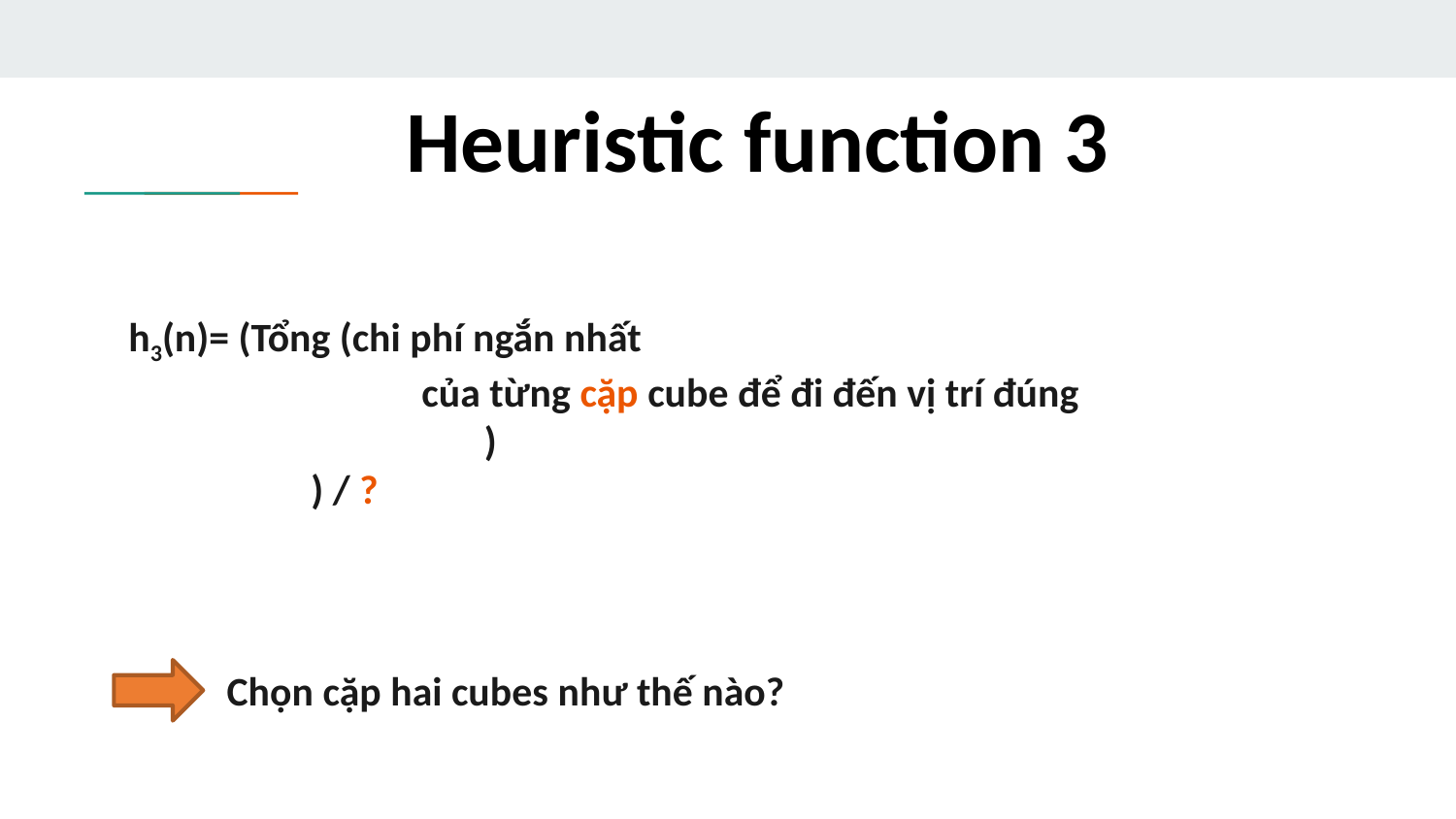

Heuristic function 3
h3(n)= (Tổng (chi phí ngắn nhất
	                của từng cặp cube để đi đến vị trí đúng
		       )
	    ) / ?
Chọn cặp hai cubes như thế nào?